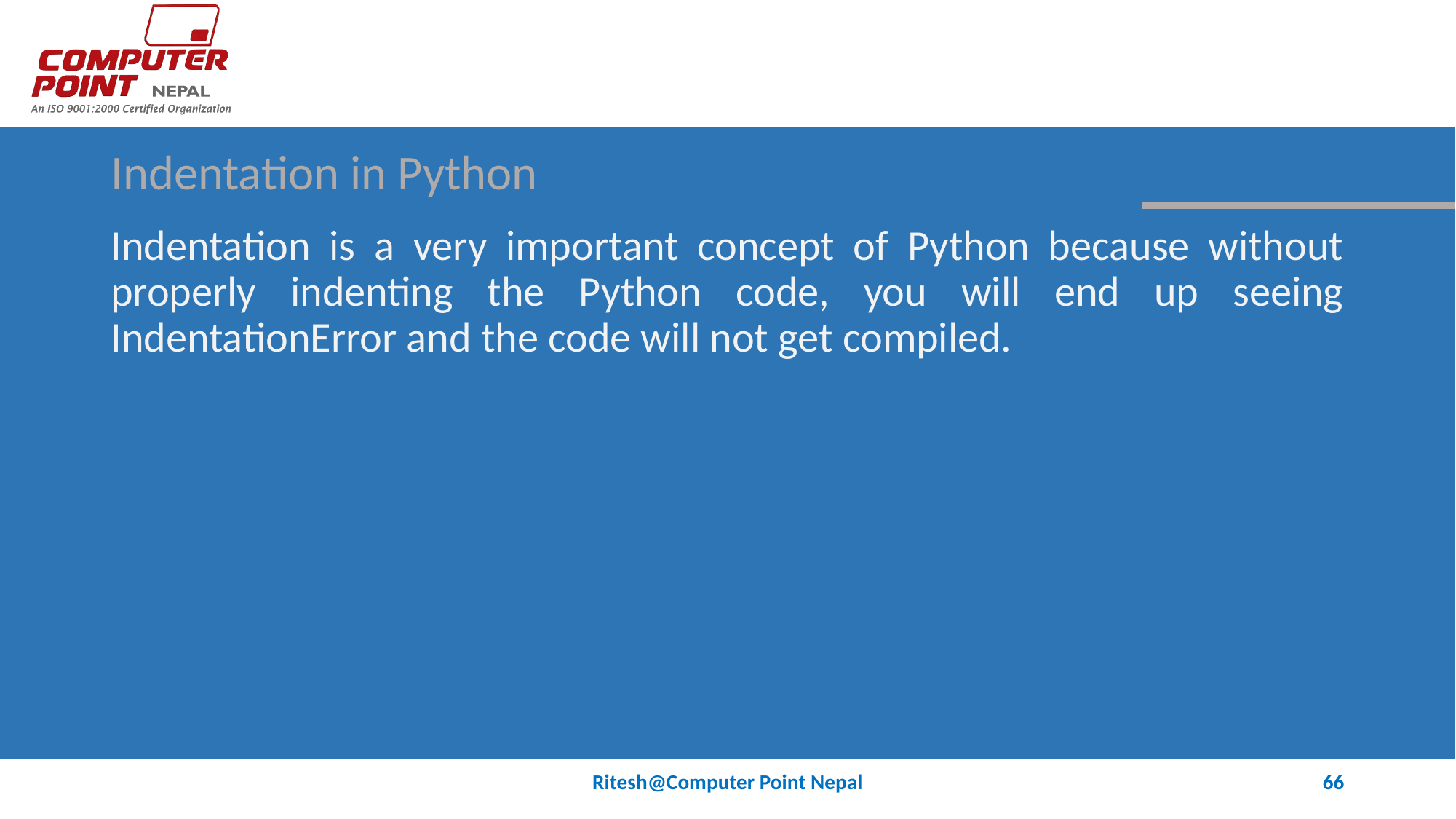

# Indentation in Python
Indentation is a very important concept of Python because without properly indenting the Python code, you will end up seeing IndentationError and the code will not get compiled.

Ritesh@Computer Point Nepal

66